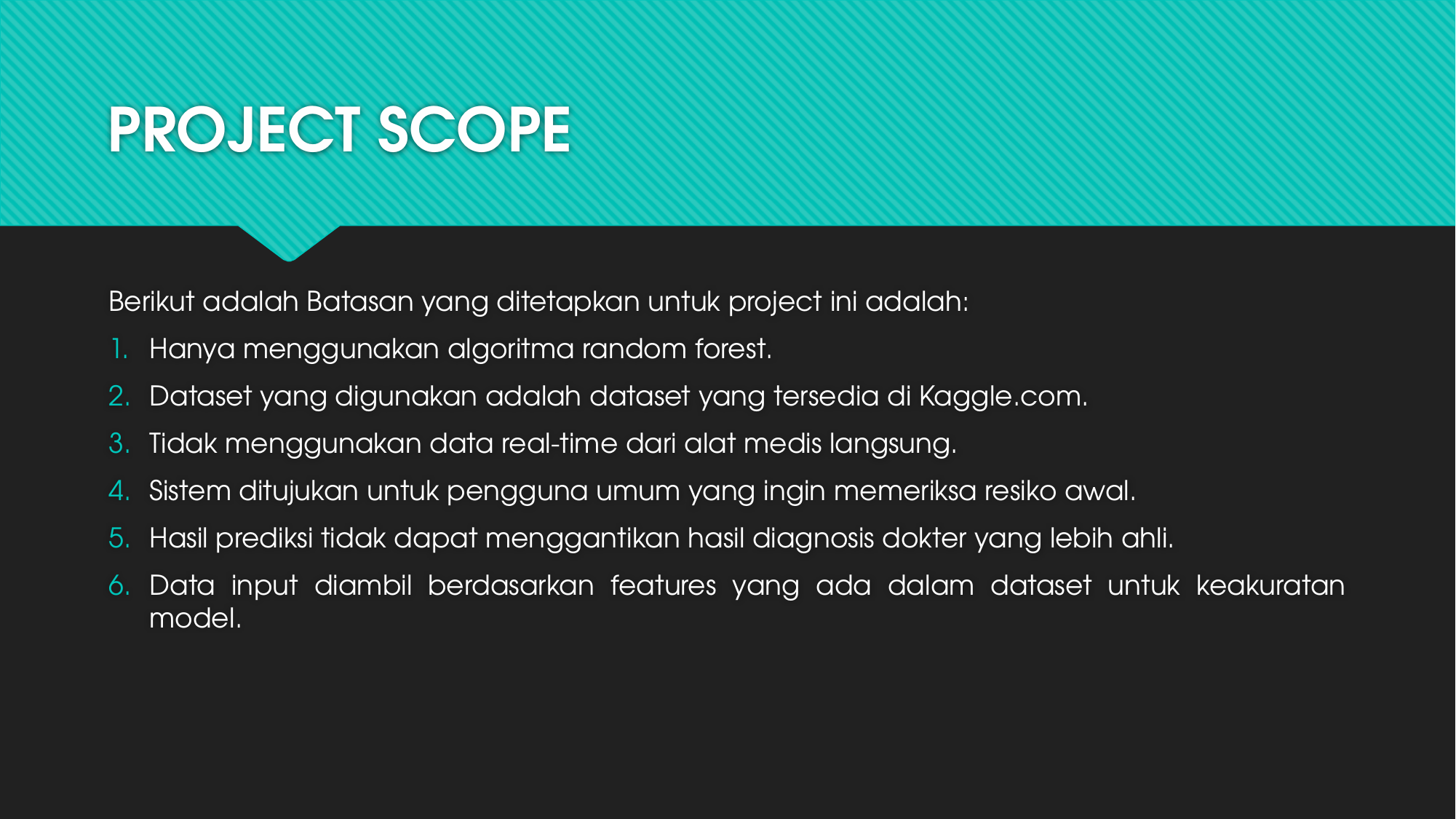

# PROJECT SCOPE
Berikut adalah Batasan yang ditetapkan untuk project ini adalah:
Hanya menggunakan algoritma random forest.
Dataset yang digunakan adalah dataset yang tersedia di Kaggle.com.
Tidak menggunakan data real-time dari alat medis langsung.
Sistem ditujukan untuk pengguna umum yang ingin memeriksa resiko awal.
Hasil prediksi tidak dapat menggantikan hasil diagnosis dokter yang lebih ahli.
Data input diambil berdasarkan features yang ada dalam dataset untuk keakuratan model.